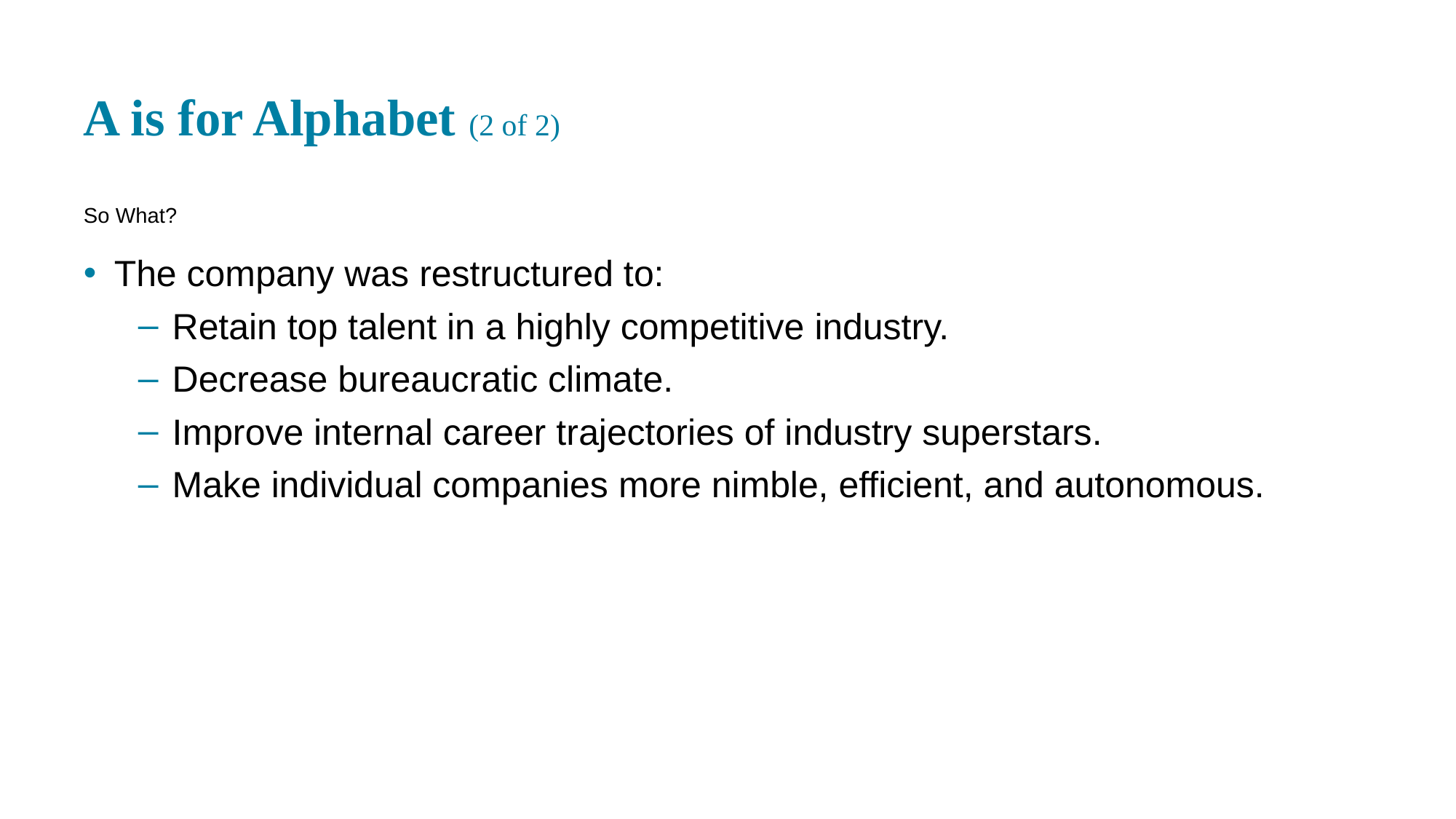

# A is for Alphabet (2 of 2)
So What?
The company was restructured to:
Retain top talent in a highly competitive industry.
Decrease bureaucratic climate.
Improve internal career trajectories of industry superstars.
Make individual companies more nimble, efficient, and autonomous.